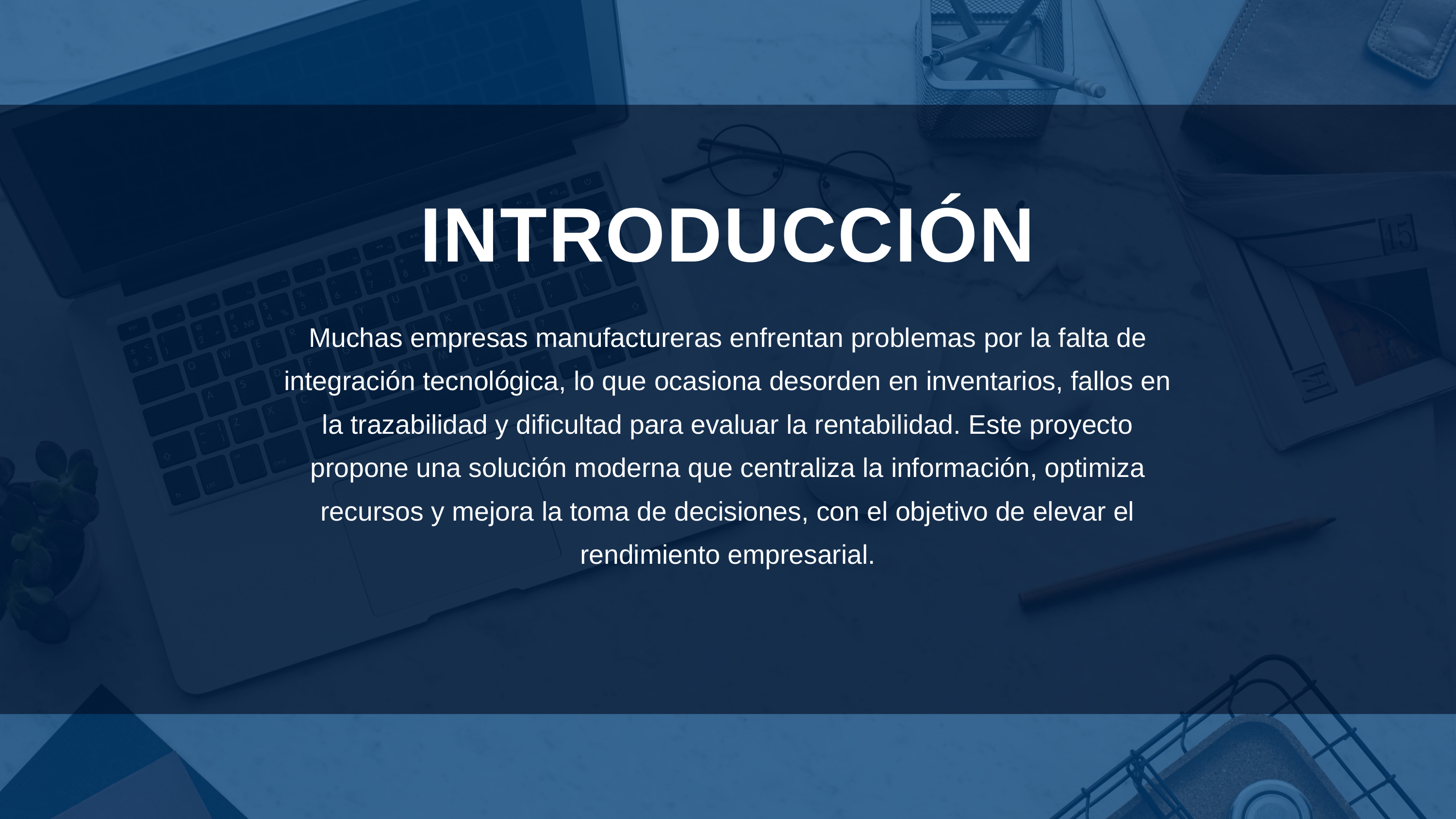

INTRODUCCIÓN
Muchas empresas manufactureras enfrentan problemas por la falta de integración tecnológica, lo que ocasiona desorden en inventarios, fallos en la trazabilidad y dificultad para evaluar la rentabilidad. Este proyecto propone una solución moderna que centraliza la información, optimiza recursos y mejora la toma de decisiones, con el objetivo de elevar el rendimiento empresarial.